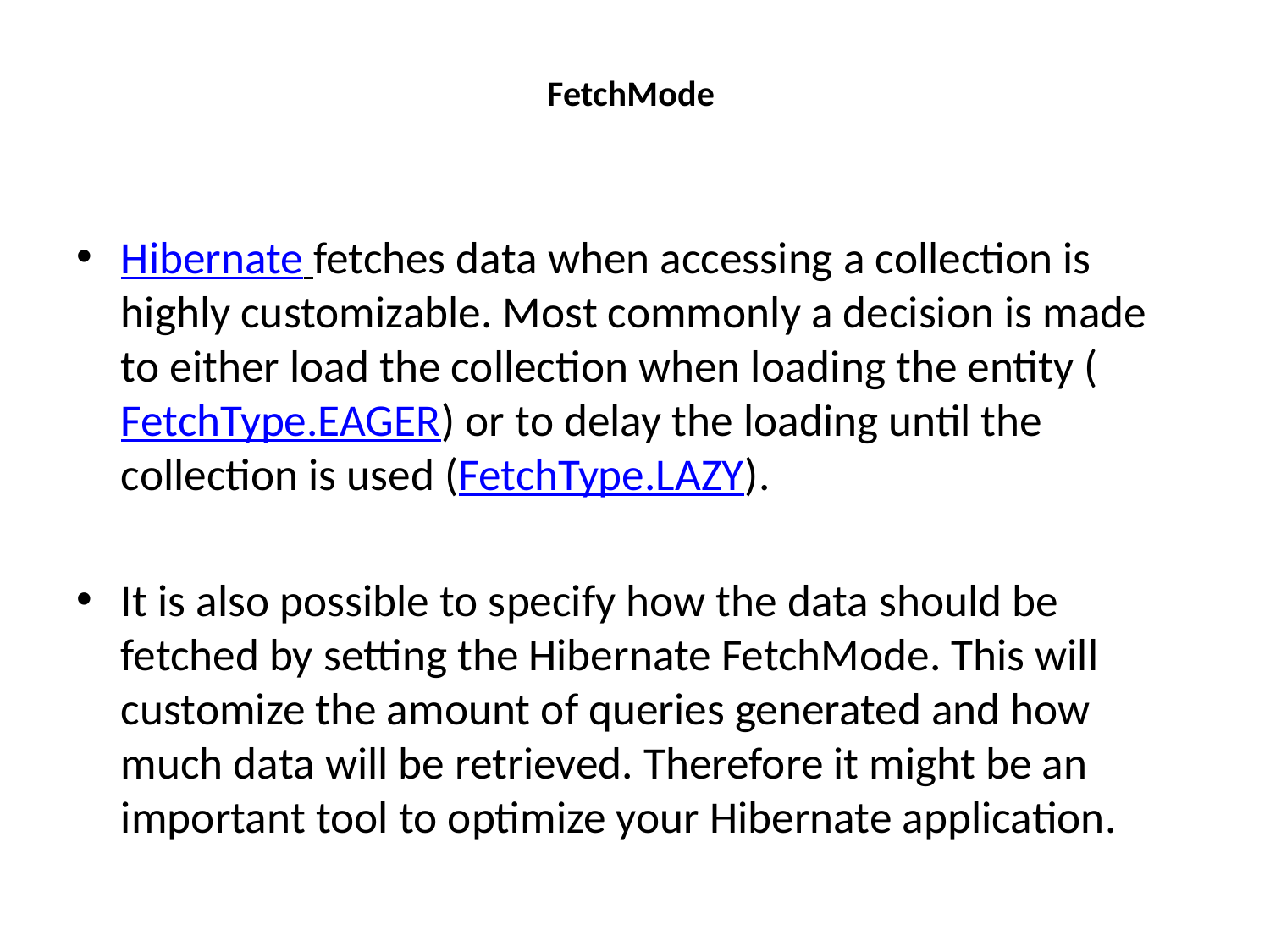

# FetchMode
Hibernate fetches data when accessing a collection is highly customizable. Most commonly a decision is made to either load the collection when loading the entity (FetchType.EAGER) or to delay the loading until the collection is used (FetchType.LAZY).

It is also possible to specify how the data should be fetched by setting the Hibernate FetchMode. This will customize the amount of queries generated and how much data will be retrieved. Therefore it might be an important tool to optimize your Hibernate application.